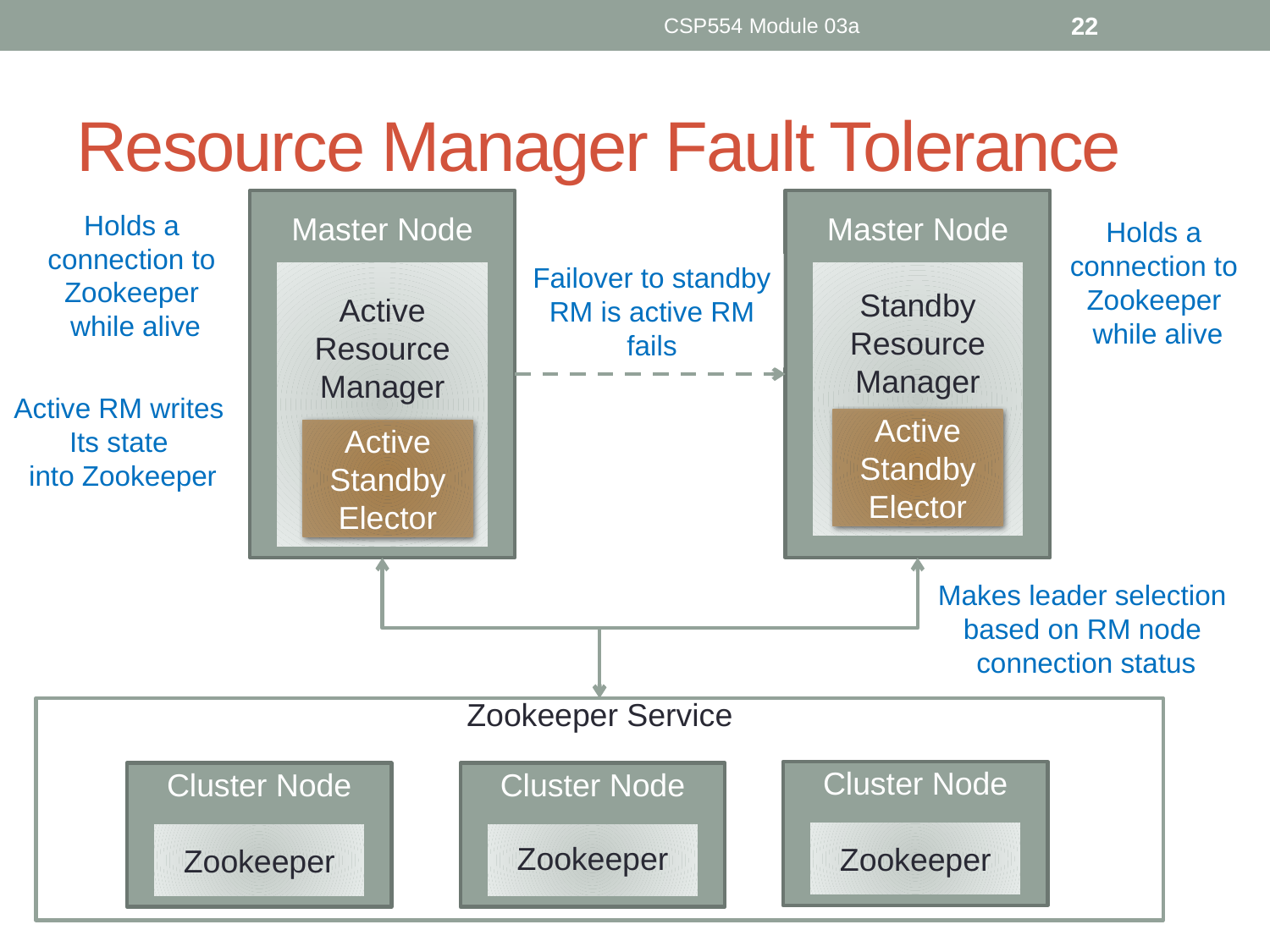

CSP554 Module 03a
22
# Resource Manager Fault Tolerance
Master Node

Master Node

Holds a
connection to
Zookeeper
while alive
Holds a
connection to
Zookeeper
while alive
Failover to standby
RM is active RM
fails
Active Resource Manager

Standby Resource Manager

Active RM writes
Its state
into Zookeeper
Active
Standby
Elector
Active
Standby
Elector
Makes leader selection
based on RM node
connection status
Zookeeper Service

Cluster Node

Cluster Node

Cluster Node

Zookeeper

Zookeeper

Zookeeper